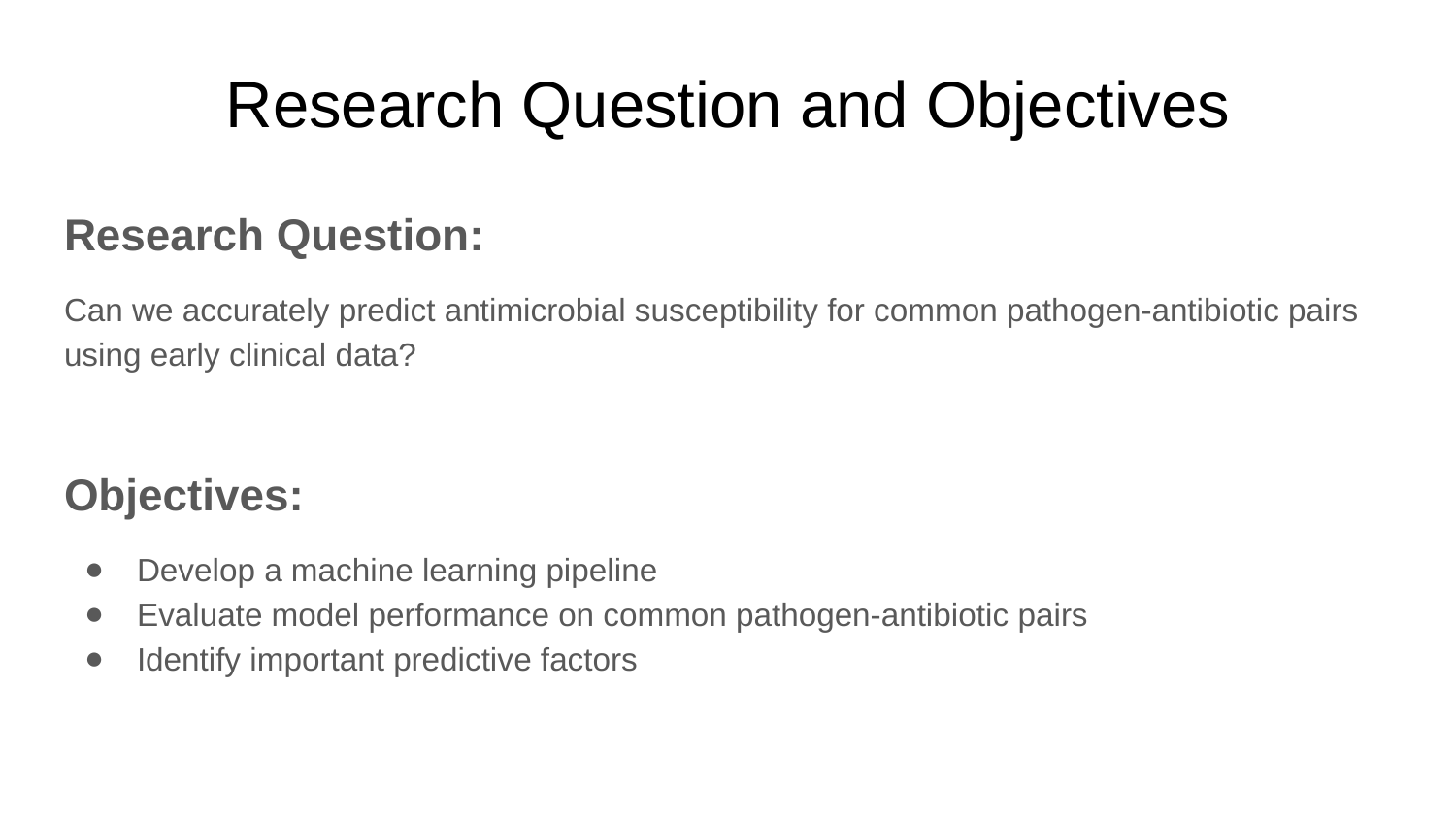

# Research Question and Objectives
Research Question:
Can we accurately predict antimicrobial susceptibility for common pathogen-antibiotic pairs using early clinical data?

Objectives:
Develop a machine learning pipeline
Evaluate model performance on common pathogen-antibiotic pairs
Identify important predictive factors